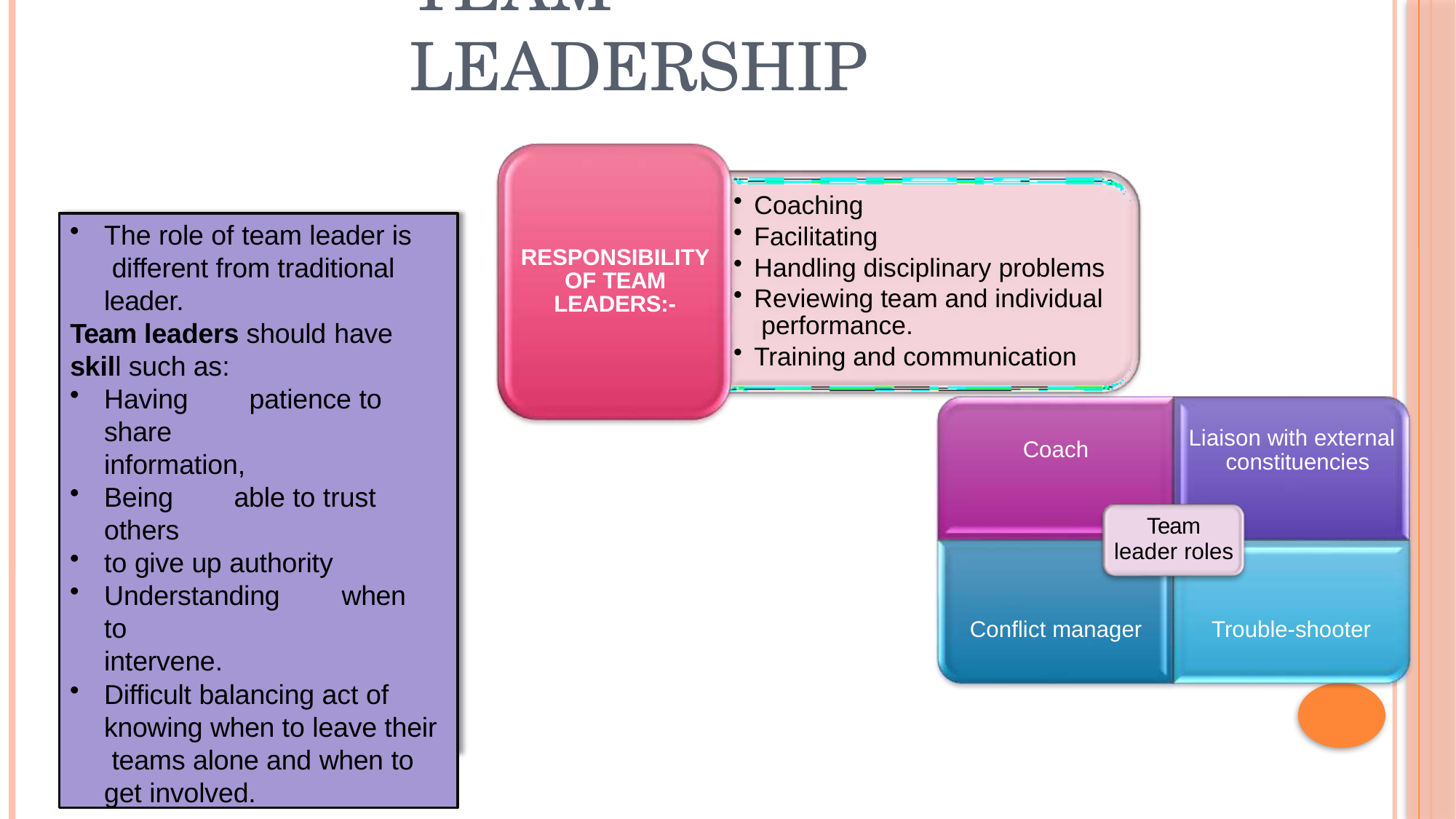

# TEAM LEADERSHIP

Coaching
Facilitating
Handling disciplinary problems
Reviewing team and individual  performance.
Training and communication

The role of team leader is  different from traditional  leader.
Team leaders should have
skill such as:
Having	patience to share
information,
Being	able to trust others
to give up authority
Understanding	when to
intervene.
Difficult balancing act of  knowing when to leave their  teams alone and when to  get involved.
RESPONSIBILITY  OF TEAM  LEADERS:-

Liaison with external  constituencies
Coach

Team
leader roles

Conflict manager
Trouble-shooter